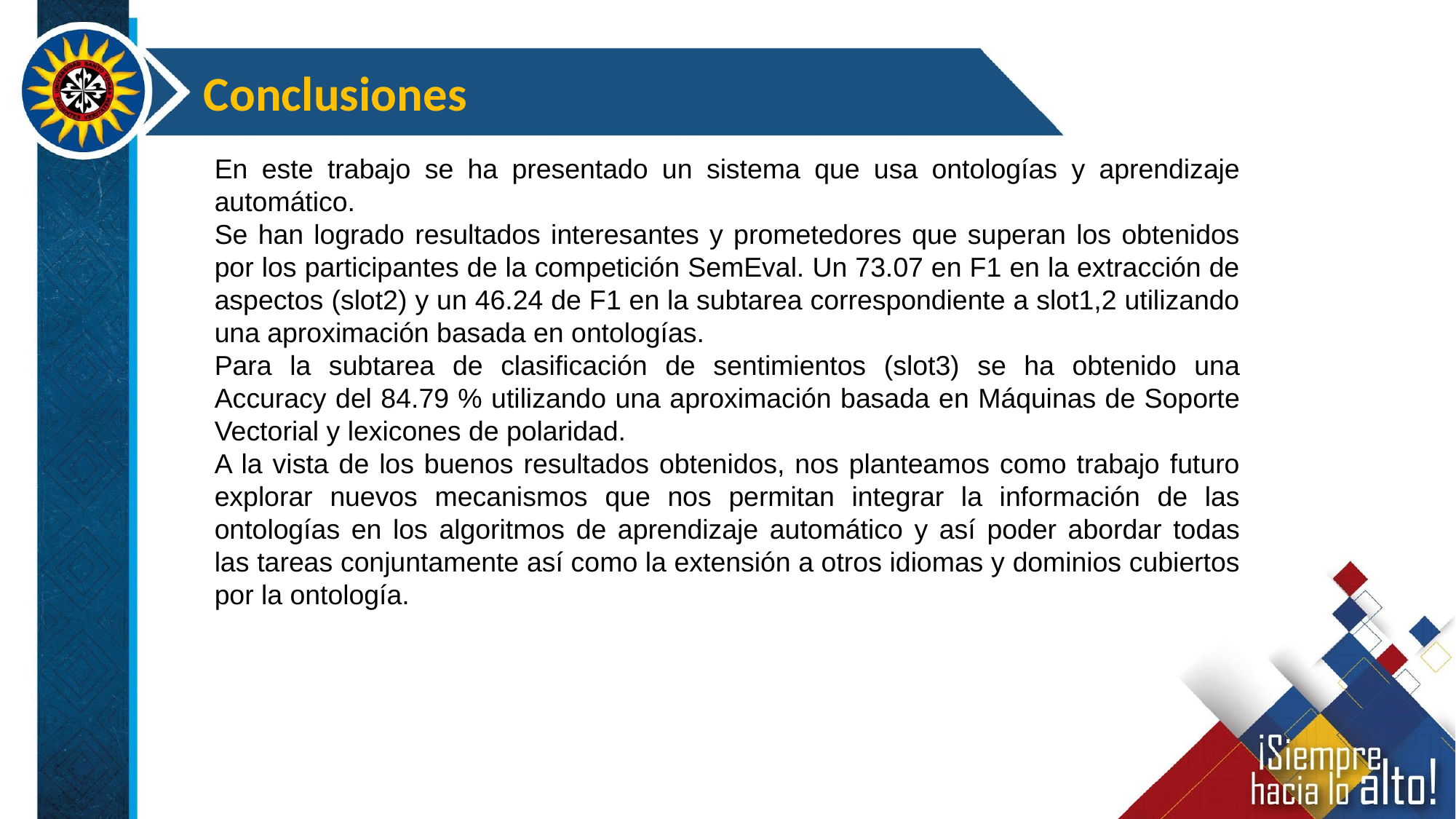

Conclusiones
En este trabajo se ha presentado un sistema que usa ontologías y aprendizaje automático.
Se han logrado resultados interesantes y prometedores que superan los obtenidos por los participantes de la competición SemEval. Un 73.07 en F1 en la extracción de aspectos (slot2) y un 46.24 de F1 en la subtarea correspondiente a slot1,2 utilizando una aproximación basada en ontologías.
Para la subtarea de clasificación de sentimientos (slot3) se ha obtenido una Accuracy del 84.79 % utilizando una aproximación basada en Máquinas de Soporte Vectorial y lexicones de polaridad.
A la vista de los buenos resultados obtenidos, nos planteamos como trabajo futuro explorar nuevos mecanismos que nos permitan integrar la información de las ontologías en los algoritmos de aprendizaje automático y así poder abordar todas las tareas conjuntamente así como la extensión a otros idiomas y dominios cubiertos por la ontología.